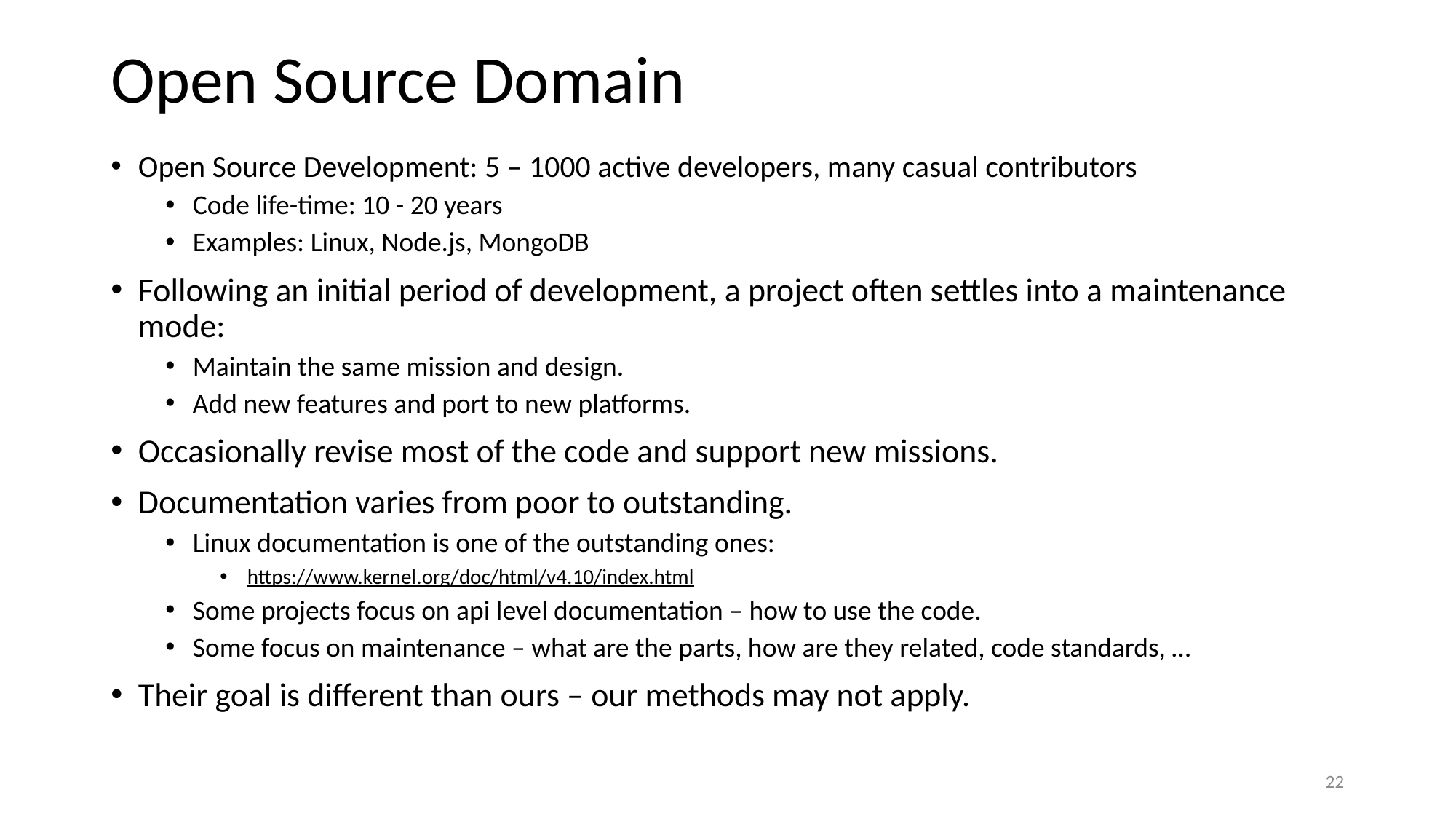

# Open Source Domain
Open Source Development: 5 – 1000 active developers, many casual contributors
Code life-time: 10 - 20 years
Examples: Linux, Node.js, MongoDB
Following an initial period of development, a project often settles into a maintenance mode:
Maintain the same mission and design.
Add new features and port to new platforms.
Occasionally revise most of the code and support new missions.
Documentation varies from poor to outstanding.
Linux documentation is one of the outstanding ones:
https://www.kernel.org/doc/html/v4.10/index.html
Some projects focus on api level documentation – how to use the code.
Some focus on maintenance – what are the parts, how are they related, code standards, …
Their goal is different than ours – our methods may not apply.
22